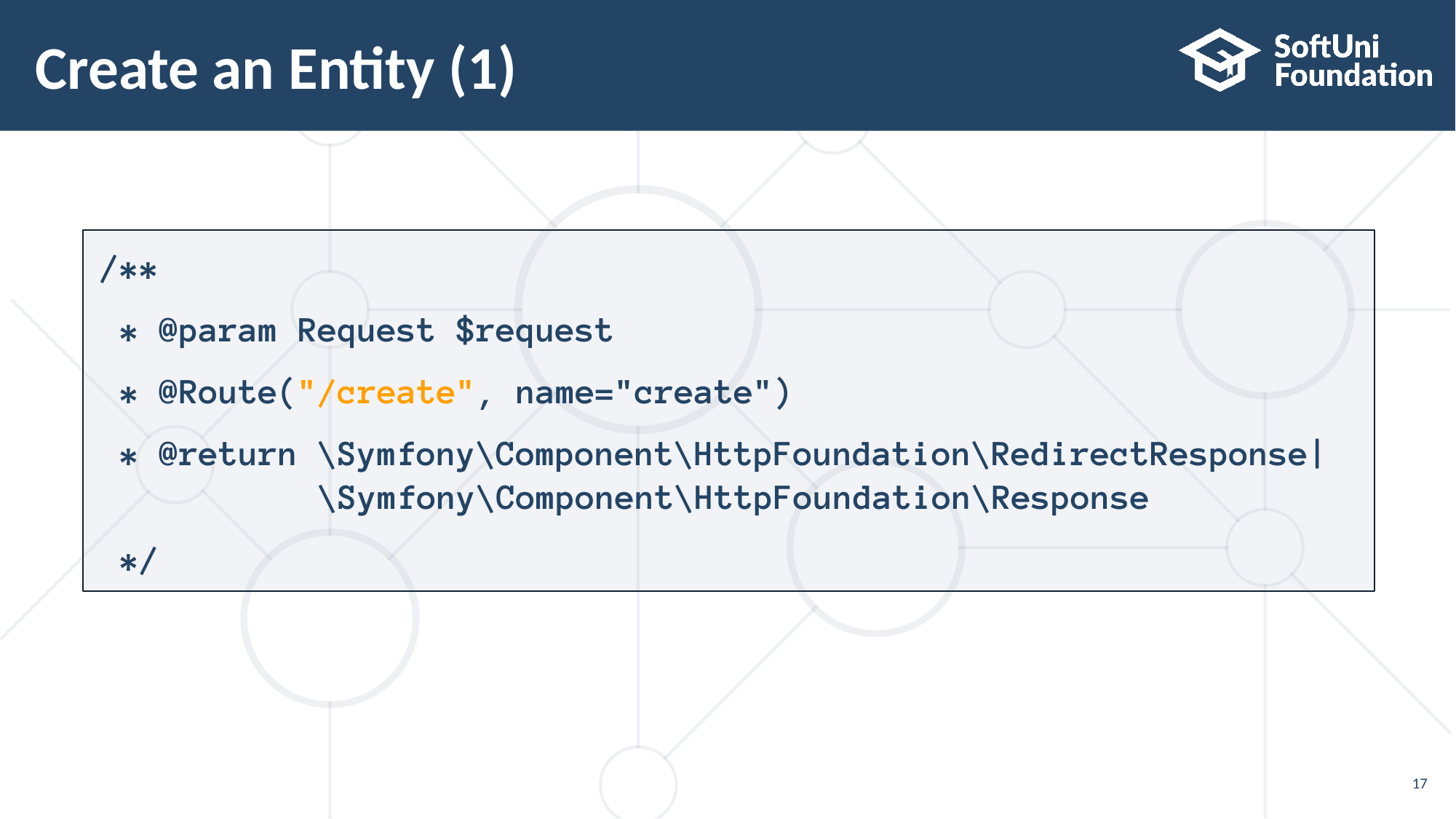

# Create an Entity (1)
/**
 * @param Request $request
 * @Route("/create", name="create")
 * @return \Symfony\Component\HttpFoundation\RedirectResponse|		\Symfony\Component\HttpFoundation\Response
 */
17